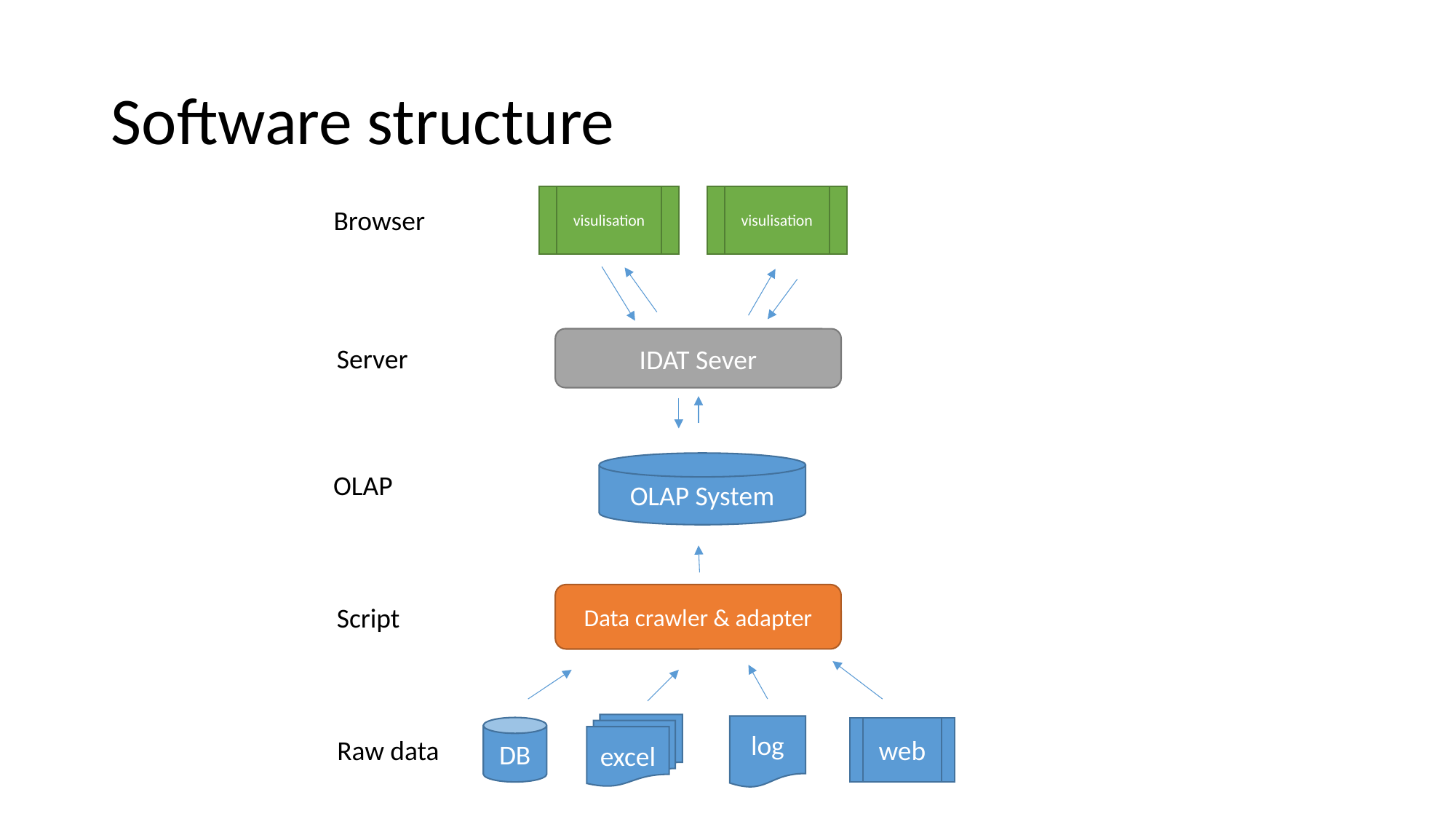

# Software structure
visulisation
visulisation
Browser
IDAT Sever
Server
OLAP System
OLAP
Data crawler & adapter
Script
excel
log
DB
web
Raw data